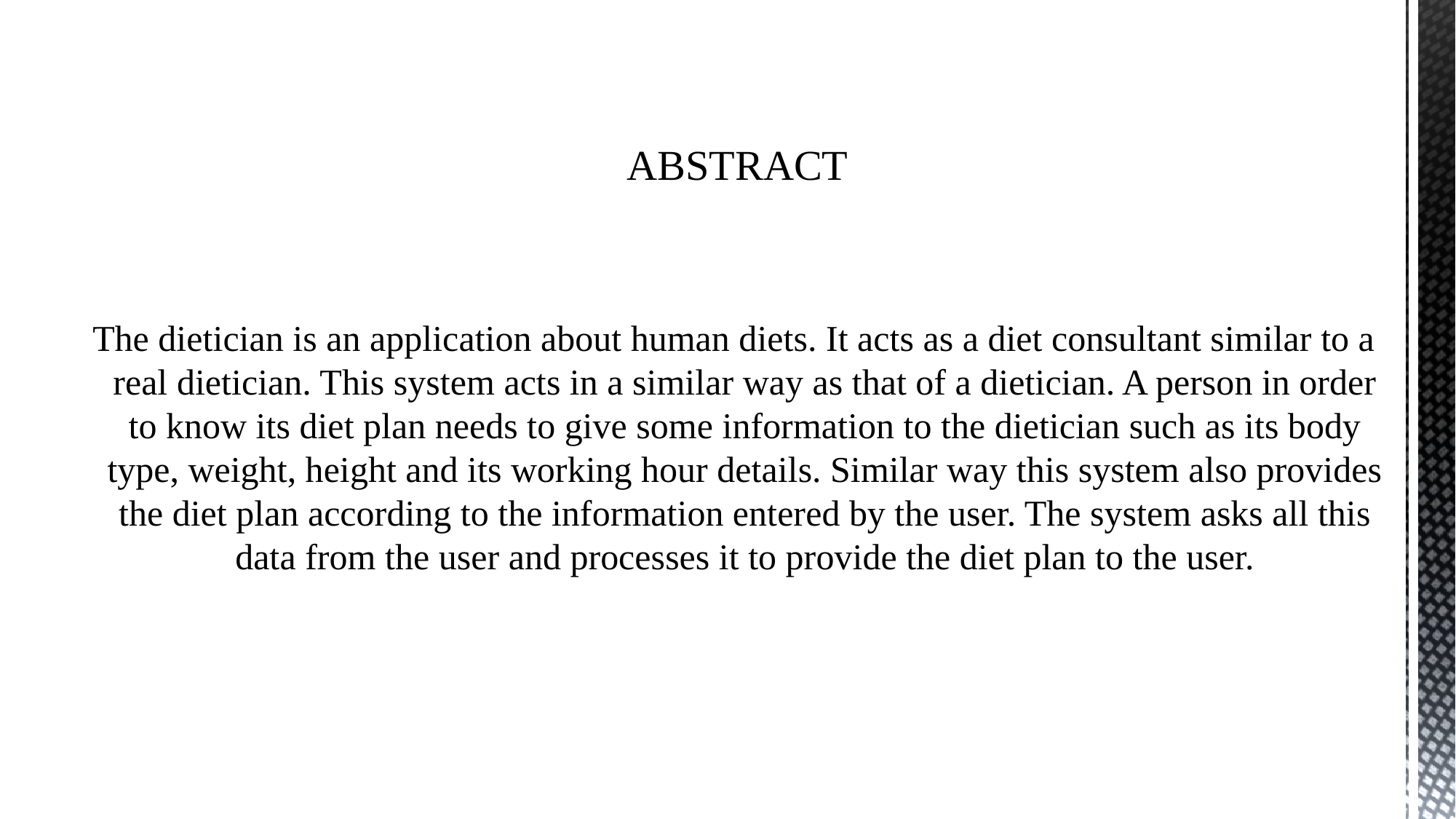

ABSTRACT

The dietician is an application about human diets. It acts as a diet consultant similar to a real dietician. This system acts in a similar way as that of a dietician. A person in order to know its diet plan needs to give some information to the dietician such as its body type, weight, height and its working hour details. Similar way this system also provides the diet plan according to the information entered by the user. The system asks all this data from the user and processes it to provide the diet plan to the user.